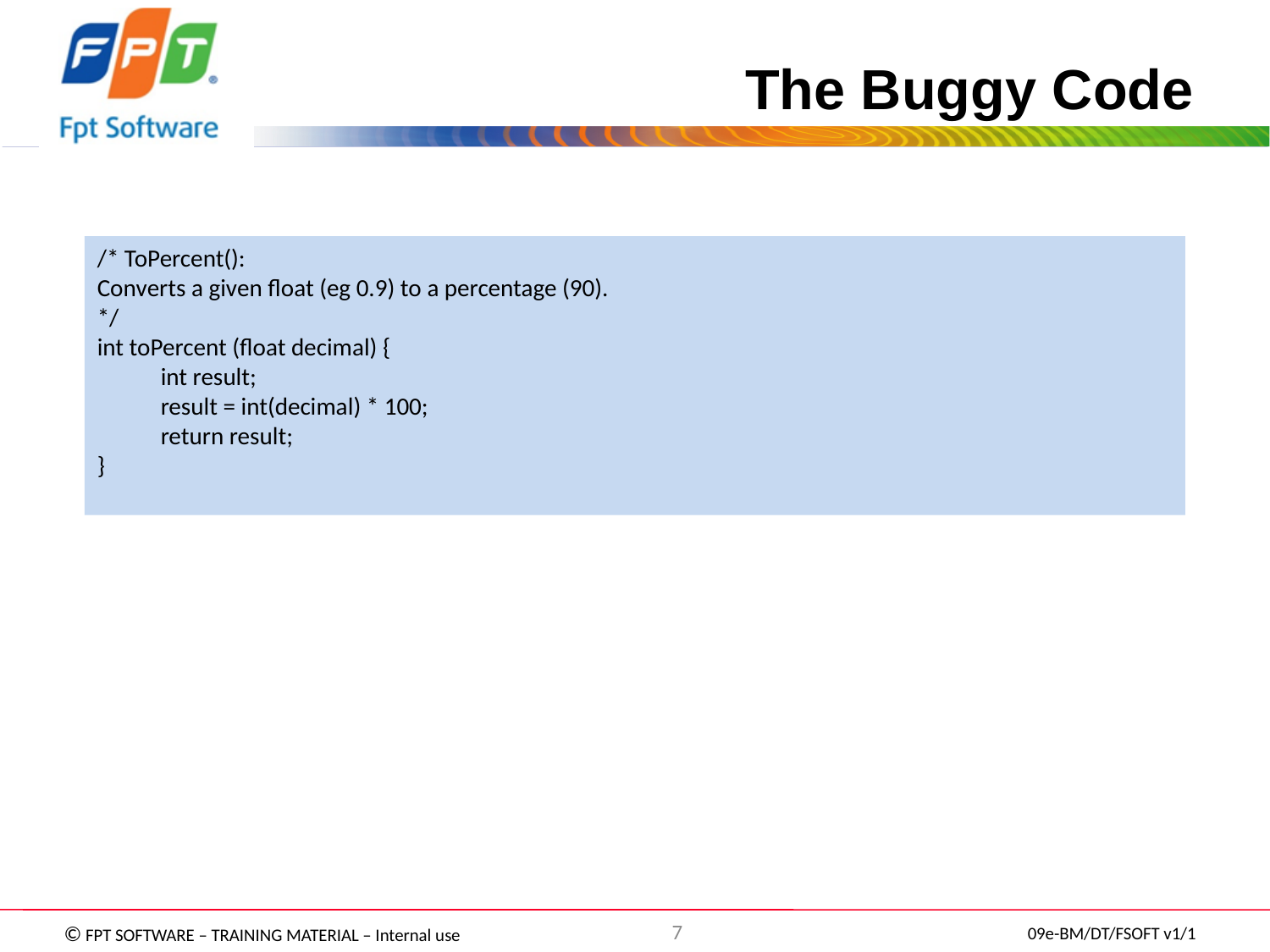

# The Buggy Code
/* ToPercent():
Converts a given float (eg 0.9) to a percentage (90).
*/
int toPercent (float decimal) {
int result;
result = int(decimal) * 100;
return result;
}

7